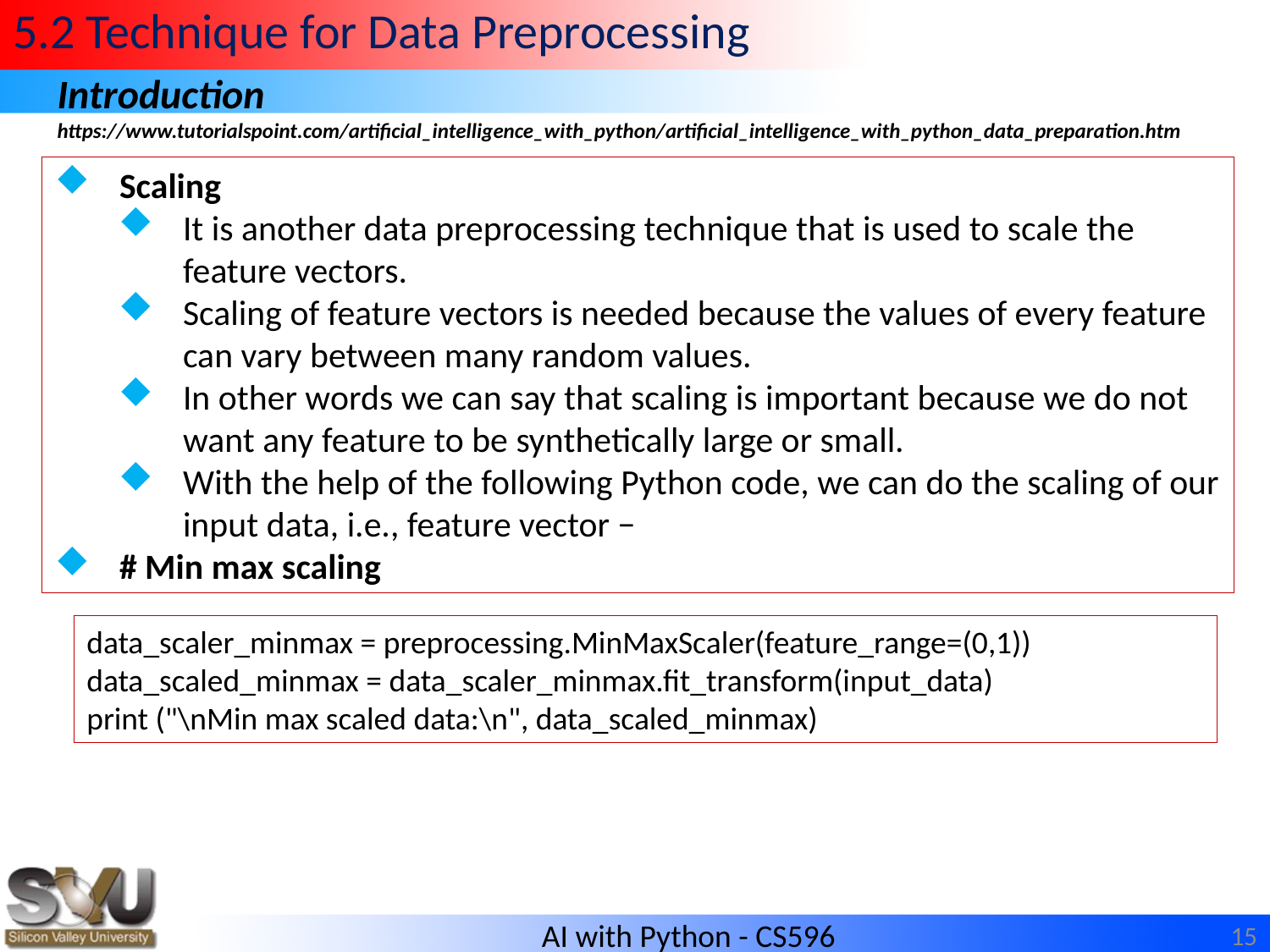

# 5.2 Technique for Data Preprocessing
Introduction
https://www.tutorialspoint.com/artificial_intelligence_with_python/artificial_intelligence_with_python_data_preparation.htm
Scaling
It is another data preprocessing technique that is used to scale the feature vectors.
Scaling of feature vectors is needed because the values of every feature can vary between many random values.
In other words we can say that scaling is important because we do not want any feature to be synthetically large or small.
With the help of the following Python code, we can do the scaling of our input data, i.e., feature vector −
# Min max scaling
data_scaler_minmax = preprocessing.MinMaxScaler(feature_range=(0,1)) data_scaled_minmax = data_scaler_minmax.fit_transform(input_data)
print ("\nMin max scaled data:\n", data_scaled_minmax)
15
AI with Python - CS596